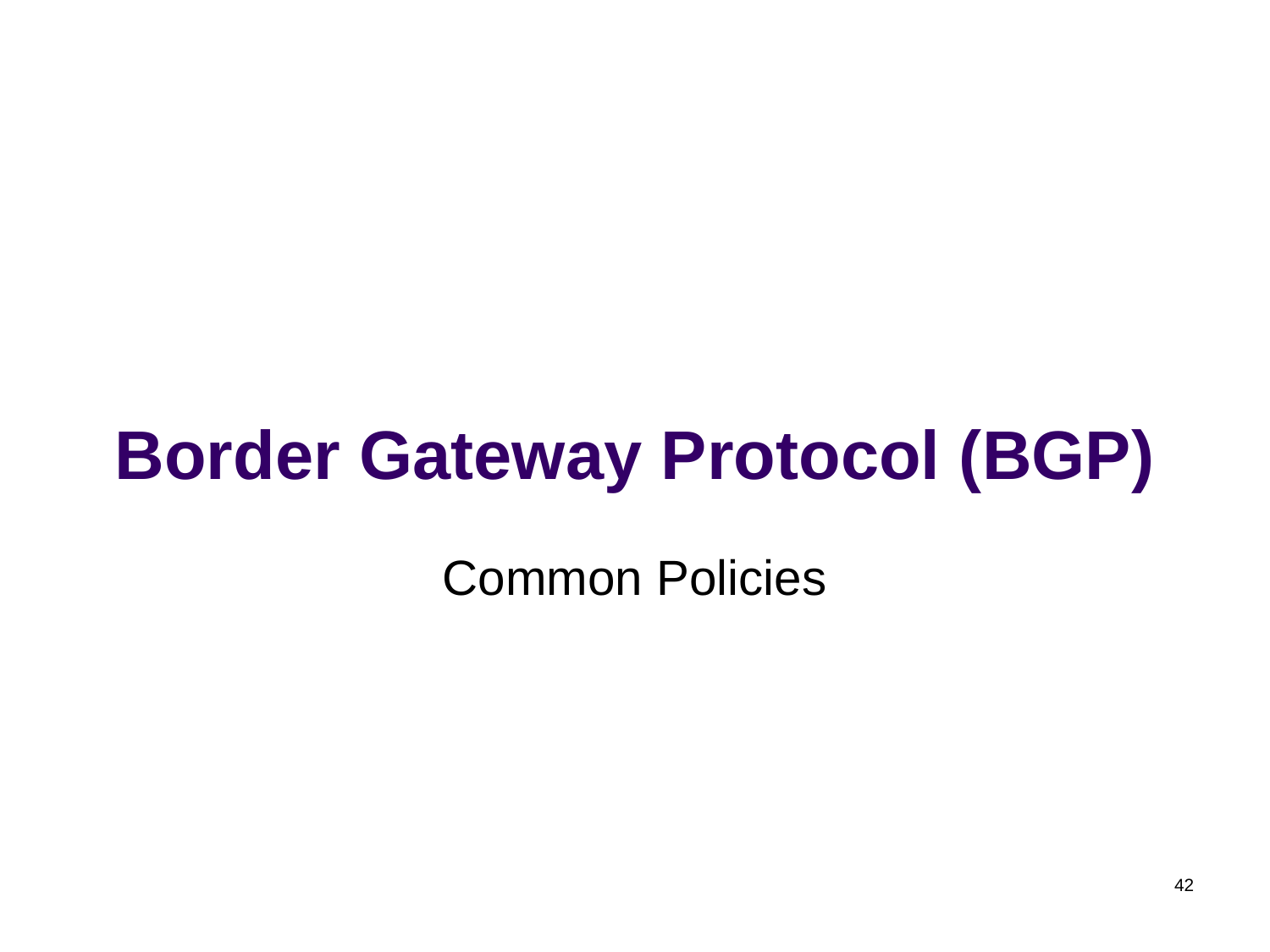

# Border Gateway Protocol (BGP)
Common Policies
42